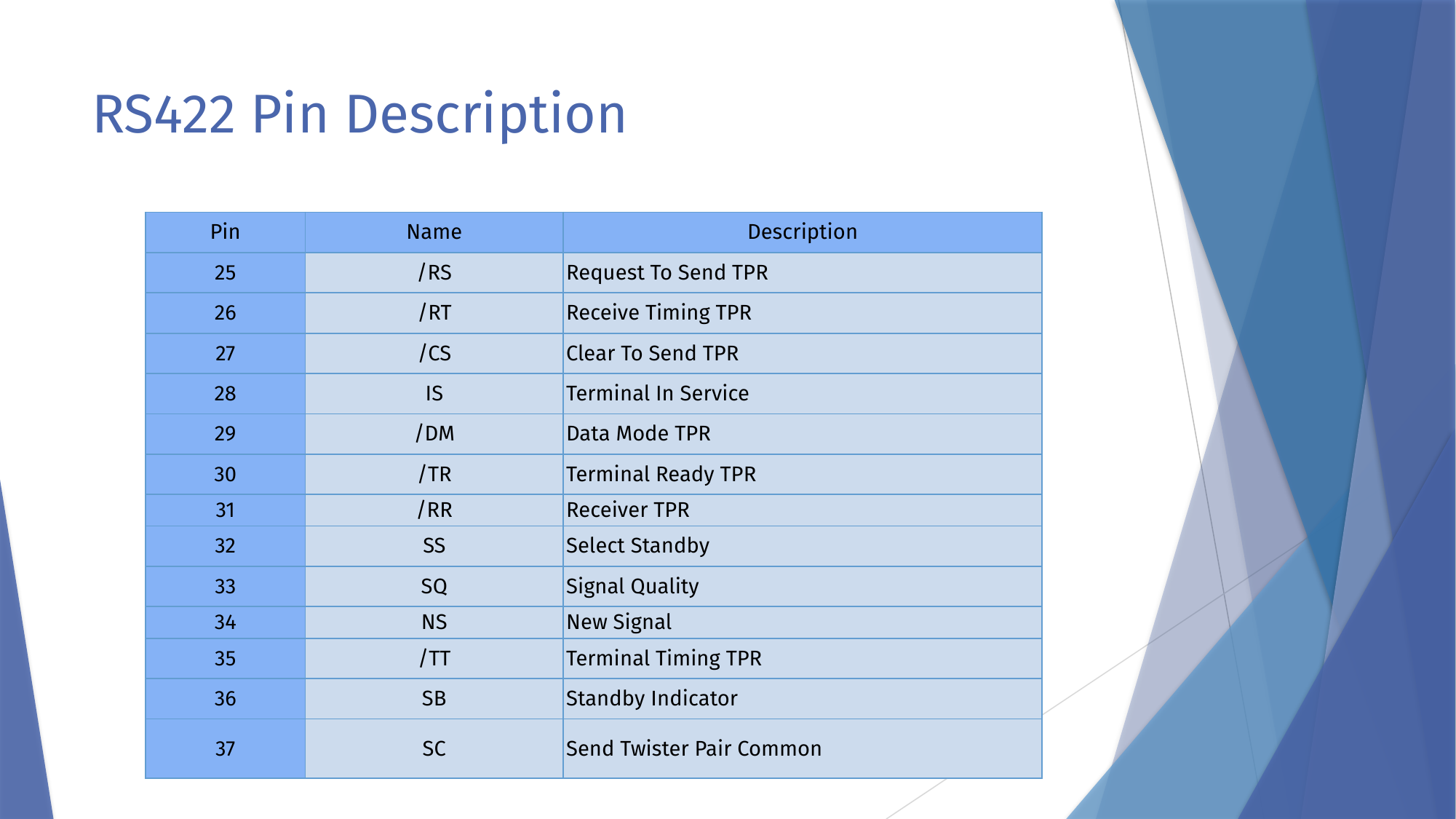

# RS422 Pin Description
| Pin | Name | Description |
| --- | --- | --- |
| 25 | /RS | Request To Send TPR |
| 26 | /RT | Receive Timing TPR |
| 27 | /CS | Clear To Send TPR |
| 28 | IS | Terminal In Service |
| 29 | /DM | Data Mode TPR |
| 30 | /TR | Terminal Ready TPR |
| 31 | /RR | Receiver TPR |
| 32 | SS | Select Standby |
| 33 | SQ | Signal Quality |
| 34 | NS | New Signal |
| 35 | /TT | Terminal Timing TPR |
| 36 | SB | Standby Indicator |
| 37 | SC | Send Twister Pair Common |